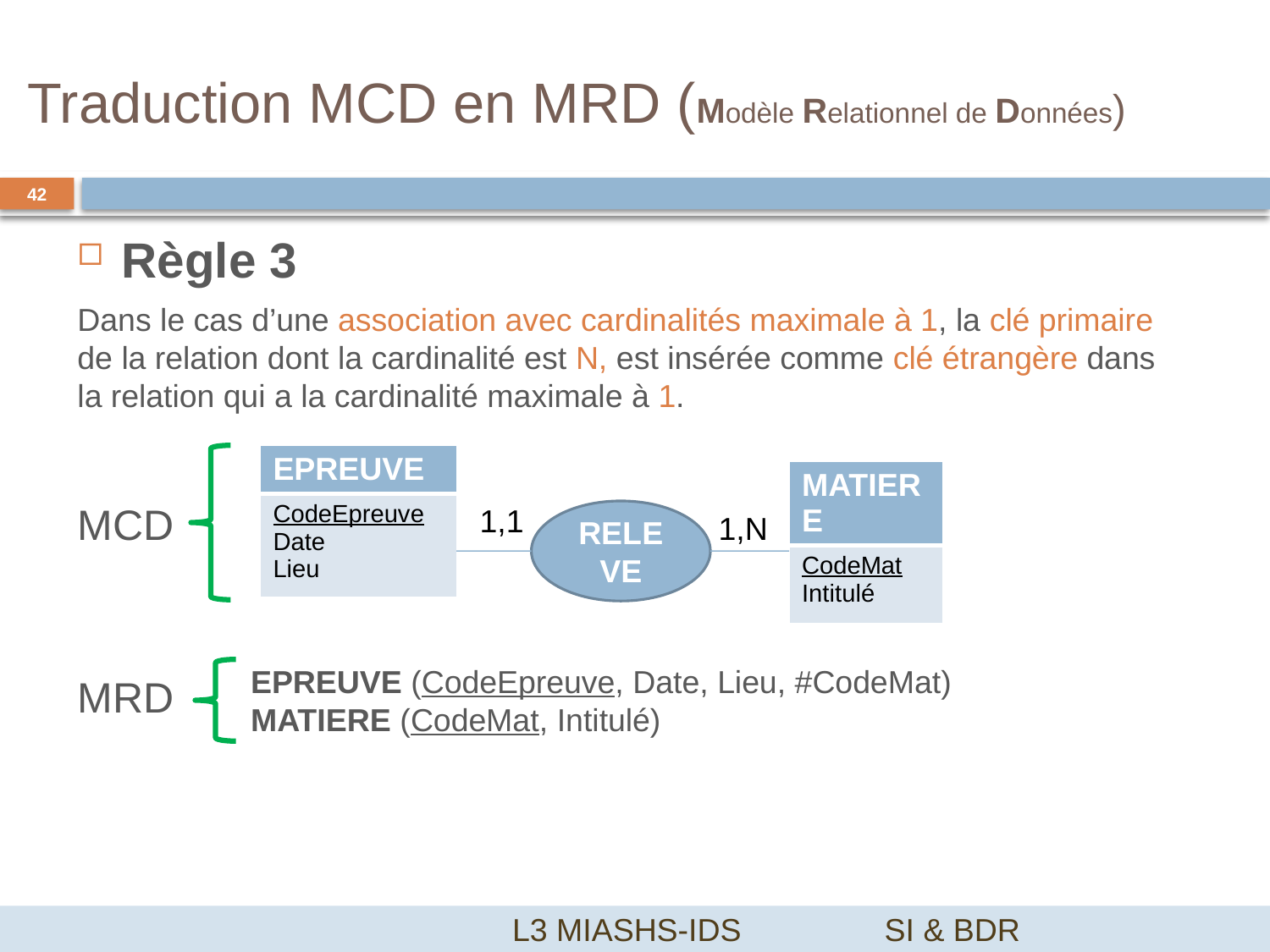

# Traduction MCD en MRD (Modèle Relationnel de Données)
42
Règle 3
Dans le cas d’une association avec cardinalités maximale à 1, la clé primaire de la relation dont la cardinalité est N, est insérée comme clé étrangère dans la relation qui a la cardinalité maximale à 1.

MCD

MRD

| EPREUVE |
| --- |
| CodeEpreuve Date Lieu |
| MATIERE |
| --- |
| CodeMat Intitulé |
1,1
RELEVE
1,N
EPREUVE (CodeEpreuve, Date, Lieu, #CodeMat)
MATIERE (CodeMat, Intitulé)

		 L3 MIASHS-IDS		SI & BDR